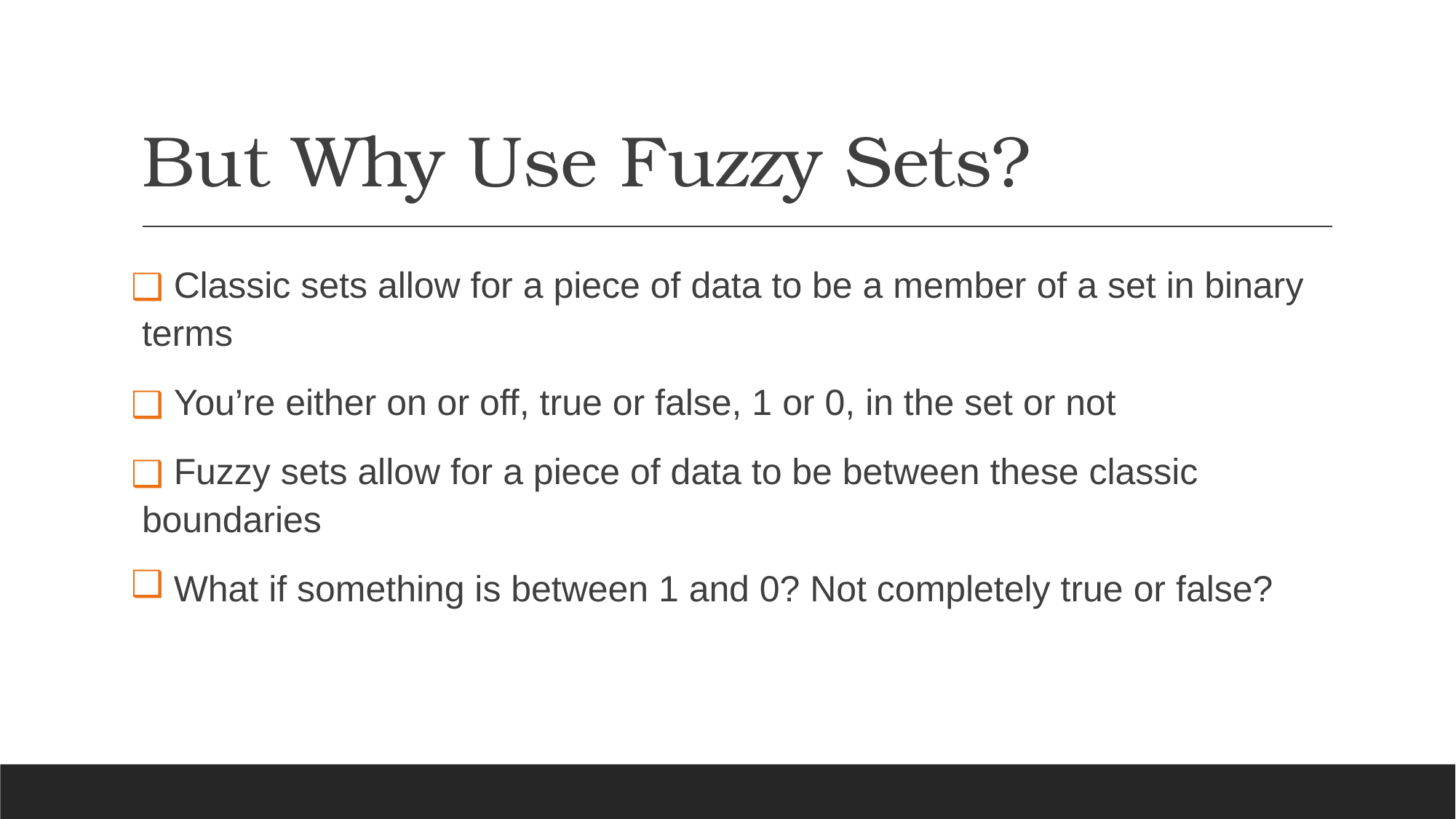

# But Why Use Fuzzy Sets?
 Classic sets allow for a piece of data to be a member of a set in binary terms
 You’re either on or off, true or false, 1 or 0, in the set or not
 Fuzzy sets allow for a piece of data to be between these classic boundaries
 What if something is between 1 and 0? Not completely true or false?